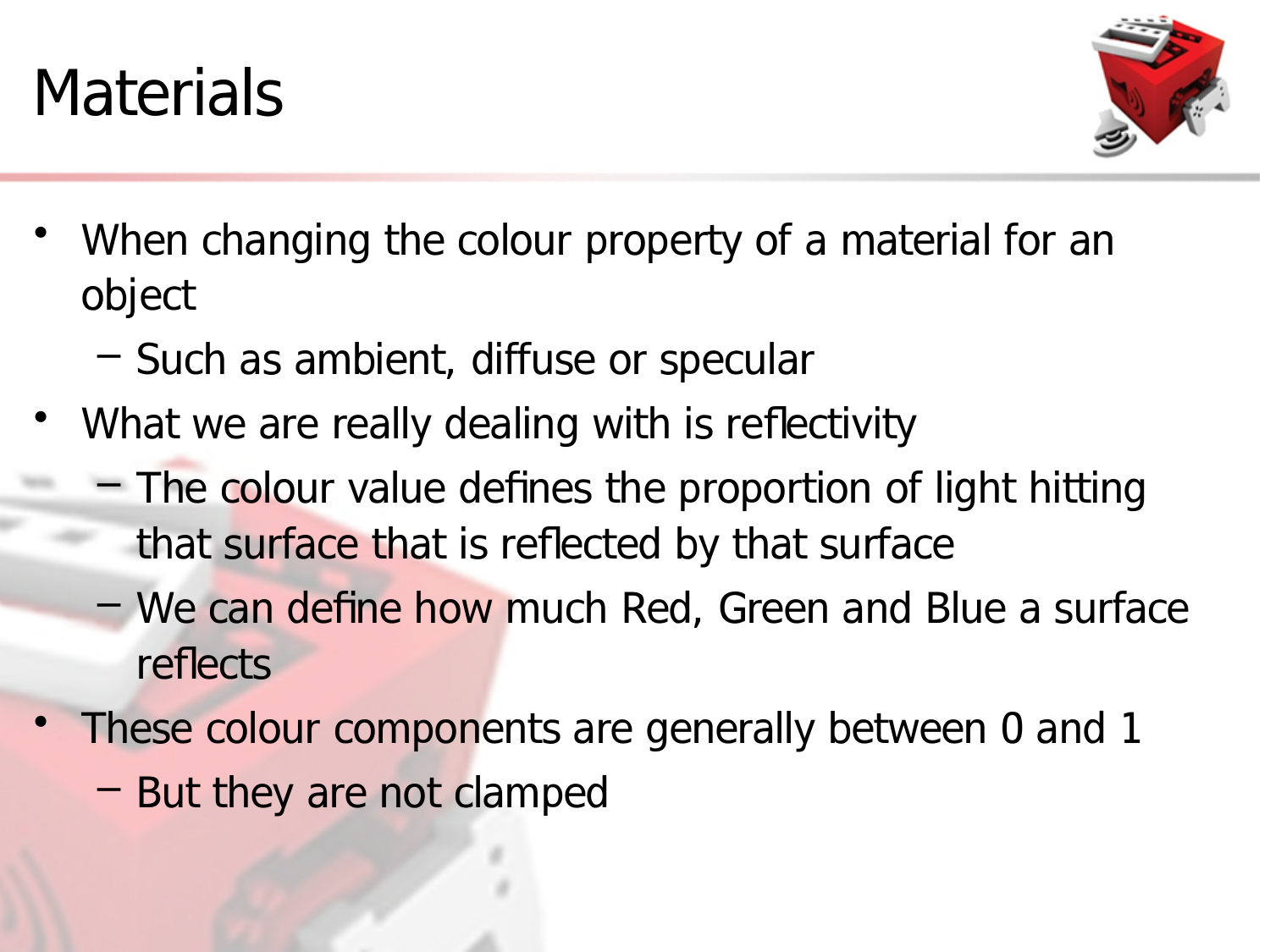

# Materials
When changing the colour property of a material for an object
Such as ambient, diffuse or specular
What we are really dealing with is reflectivity
The colour value defines the proportion of light hitting that surface that is reflected by that surface
We can define how much Red, Green and Blue a surface reflects
These colour components are generally between 0 and 1
But they are not clamped